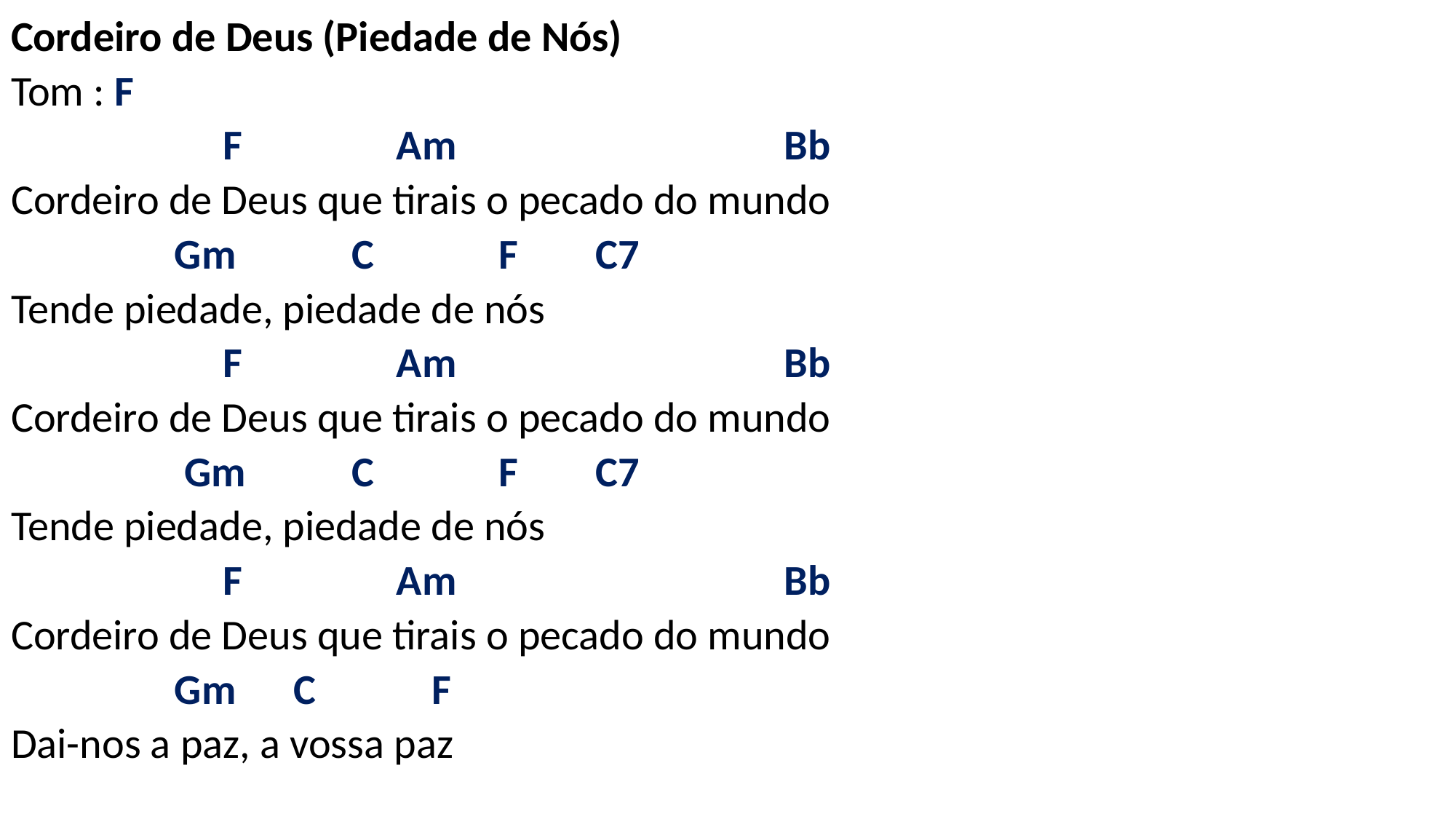

# Cordeiro de Deus (Piedade de Nós) Tom : F F                Am                                  Bb Cordeiro de Deus que tirais o pecado do mundo Gm            C             F        C7 Tende piedade, piedade de nós F                Am                                  Bb Cordeiro de Deus que tirais o pecado do mundo Gm           C             F        C7 Tende piedade, piedade de nós F                Am                                  Bb Cordeiro de Deus que tirais o pecado do mundo Gm      C            F Dai-nos a paz, a vossa paz